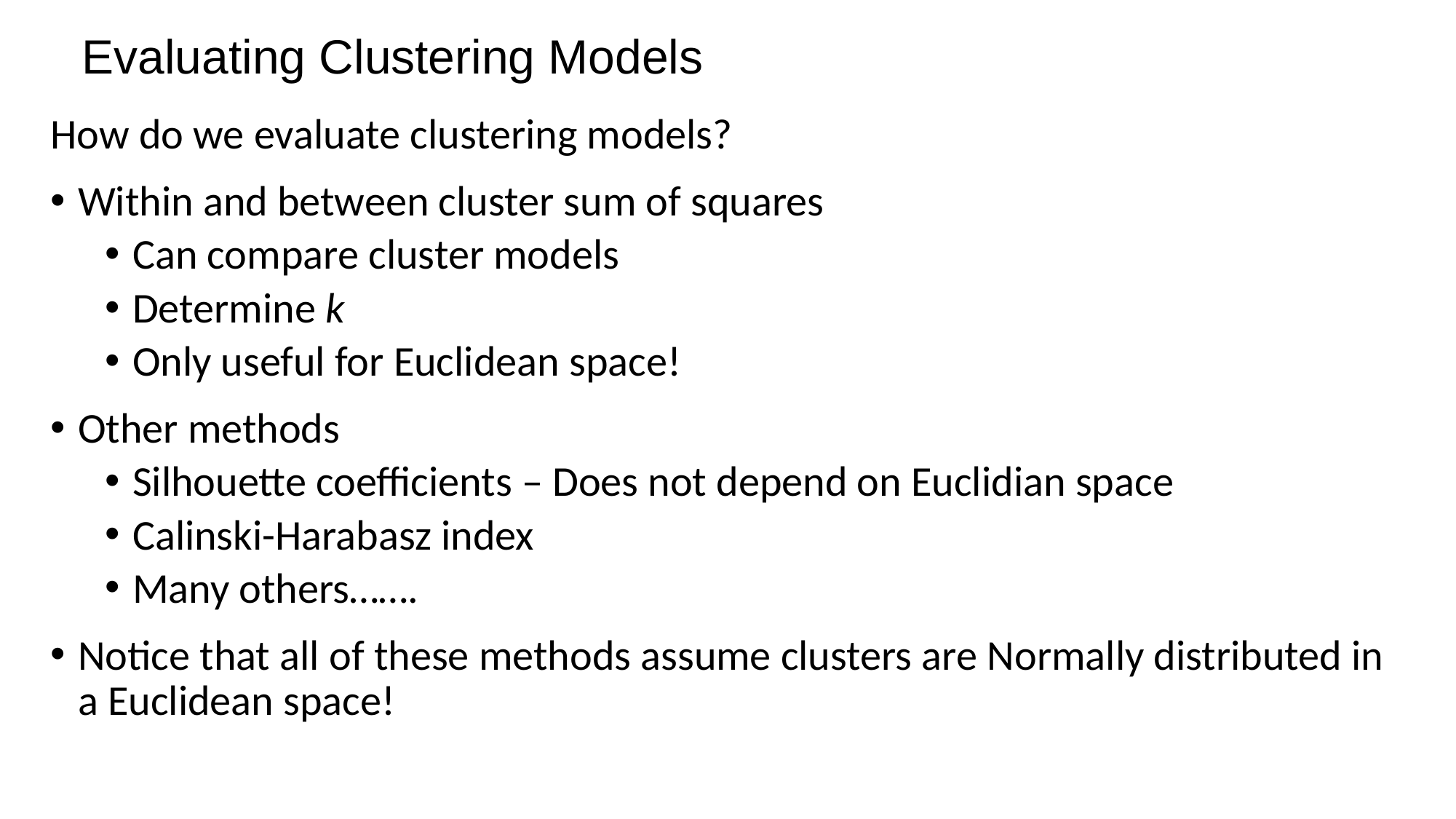

# Evaluating Clustering Models
How do we evaluate clustering models?
Within and between cluster sum of squares
Can compare cluster models
Determine k
Only useful for Euclidean space!
Other methods
Silhouette coefficients – Does not depend on Euclidian space
Calinski-Harabasz index
Many others…….
Notice that all of these methods assume clusters are Normally distributed in a Euclidean space!